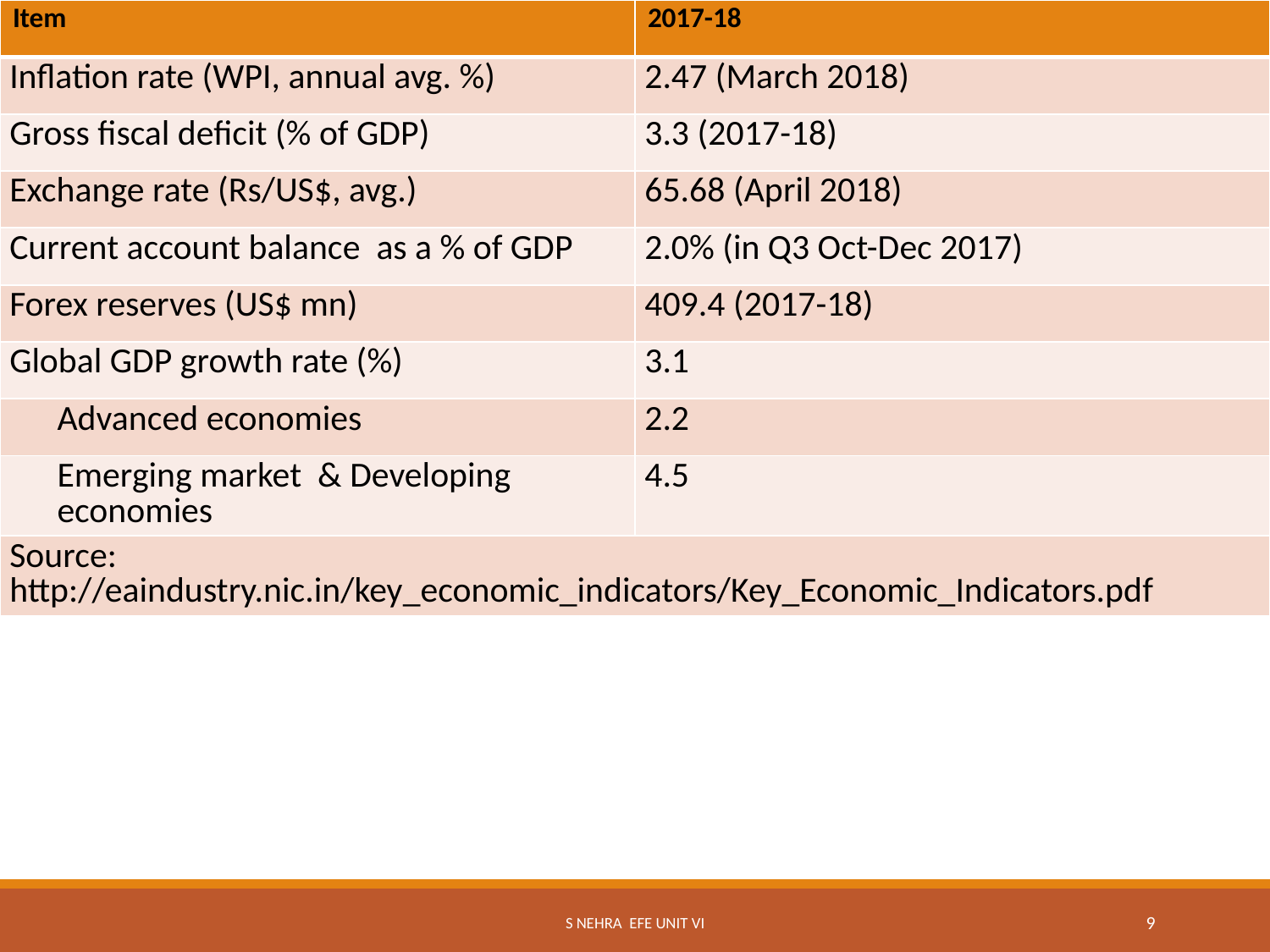

| Item | 2017-18 |
| --- | --- |
| Inflation rate (WPI, annual avg. %) | 2.47 (March 2018) |
| Gross fiscal deficit (% of GDP) | 3.3 (2017-18) |
| Exchange rate (Rs/US$, avg.) | 65.68 (April 2018) |
| Current account balance as a % of GDP | 2.0% (in Q3 Oct-Dec 2017) |
| Forex reserves (US$ mn) | 409.4 (2017-18) |
| Global GDP growth rate (%) | 3.1 |
| Advanced economies | 2.2 |
| Emerging market & Developing economies | 4.5 |
| Source: http://eaindustry.nic.in/key\_economic\_indicators/Key\_Economic\_Indicators.pdf |  |
S Nehra  EFE Unit VI
9